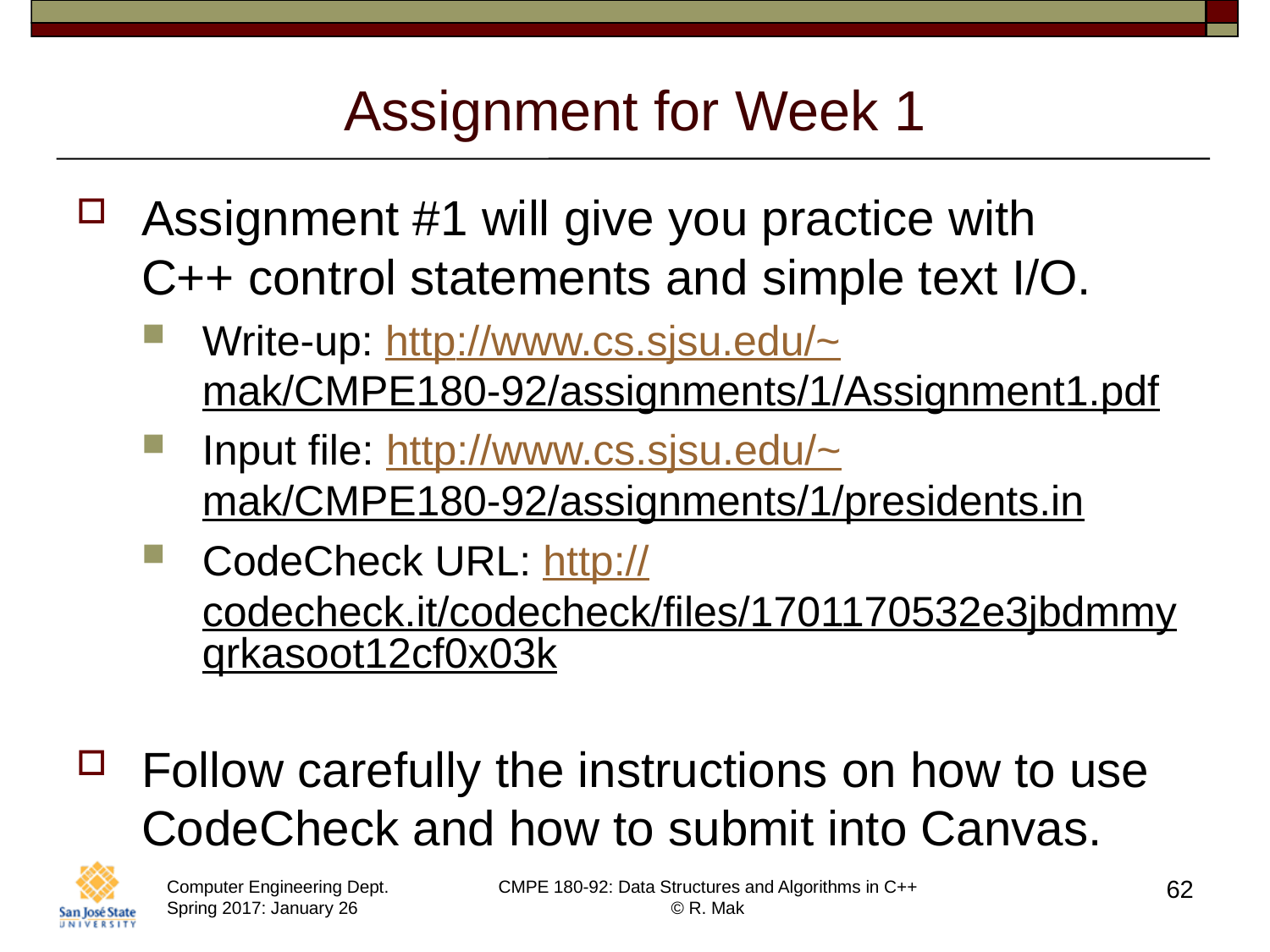

# Assignment for Week 1
Assignment #1 will give you practice with
C++ control statements and simple text I/O.
Write-up: http://www.cs.sjsu.edu/~mak/CMPE180-92/assignments/1/Assignment1.pdf
Input file: http://www.cs.sjsu.edu/~mak/CMPE180-92/assignments/1/presidents.in
CodeCheck URL: http://codecheck.it/codecheck/files/1701170532e3jbdmmyqrkasoot12cf0x03k
Follow carefully the instructions on how to use CodeCheck and how to submit into Canvas.
62